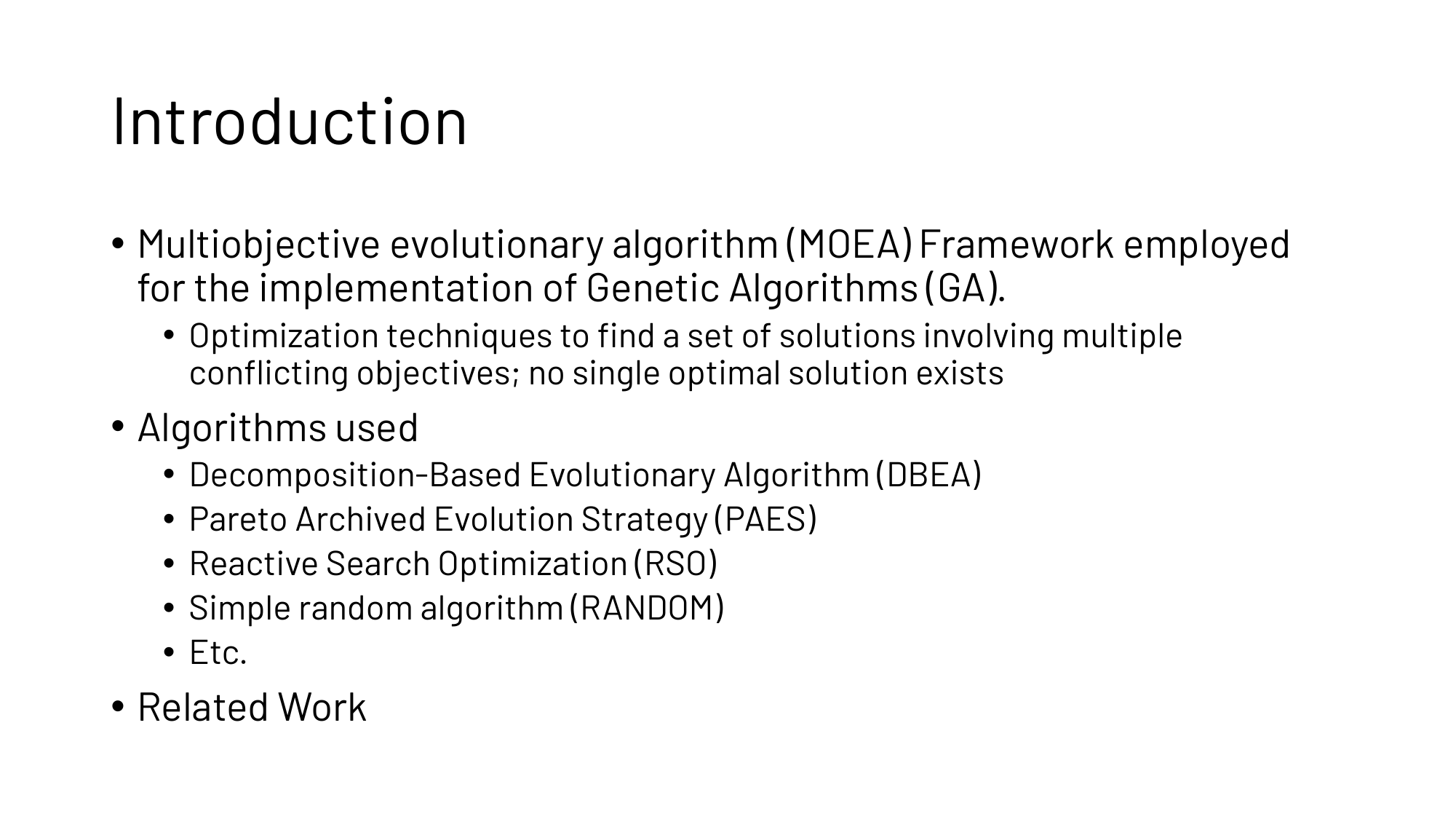

# Introduction
Multiobjective evolutionary algorithm (MOEA) Framework employed for the implementation of Genetic Algorithms (GA).
Optimization techniques to find a set of solutions involving multiple conflicting objectives; no single optimal solution exists
Algorithms used
Decomposition-Based Evolutionary Algorithm (DBEA)
Pareto Archived Evolution Strategy (PAES)
Reactive Search Optimization (RSO)
Simple random algorithm (RANDOM)
Etc.
Related Work